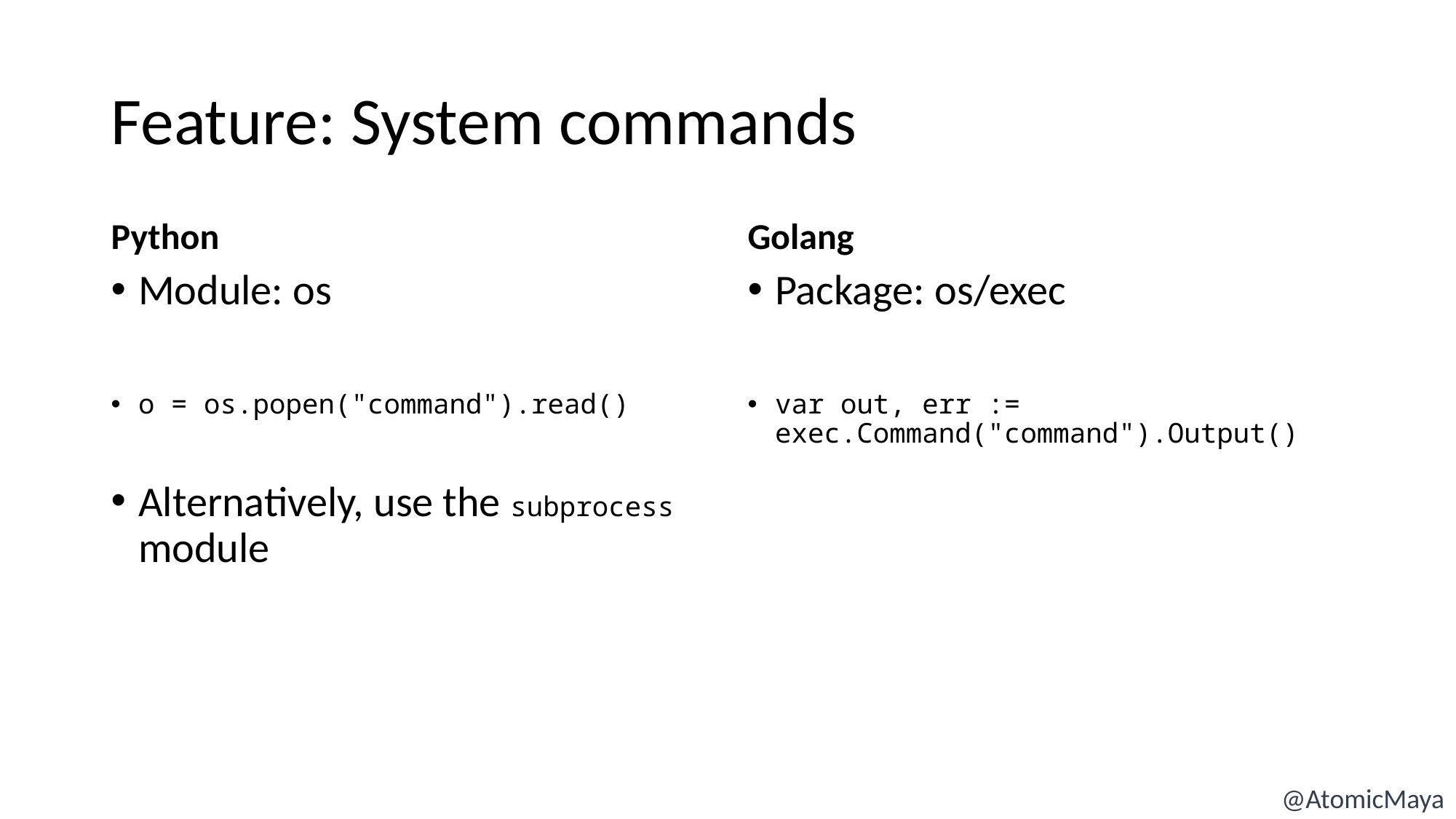

# Feature: System commands
Python
Golang
Module: os

o = os.popen("command").read()

Alternatively, use the subprocess module

Package: os/exec

var out, err := exec.Command("command").Output()
@AtomicMaya